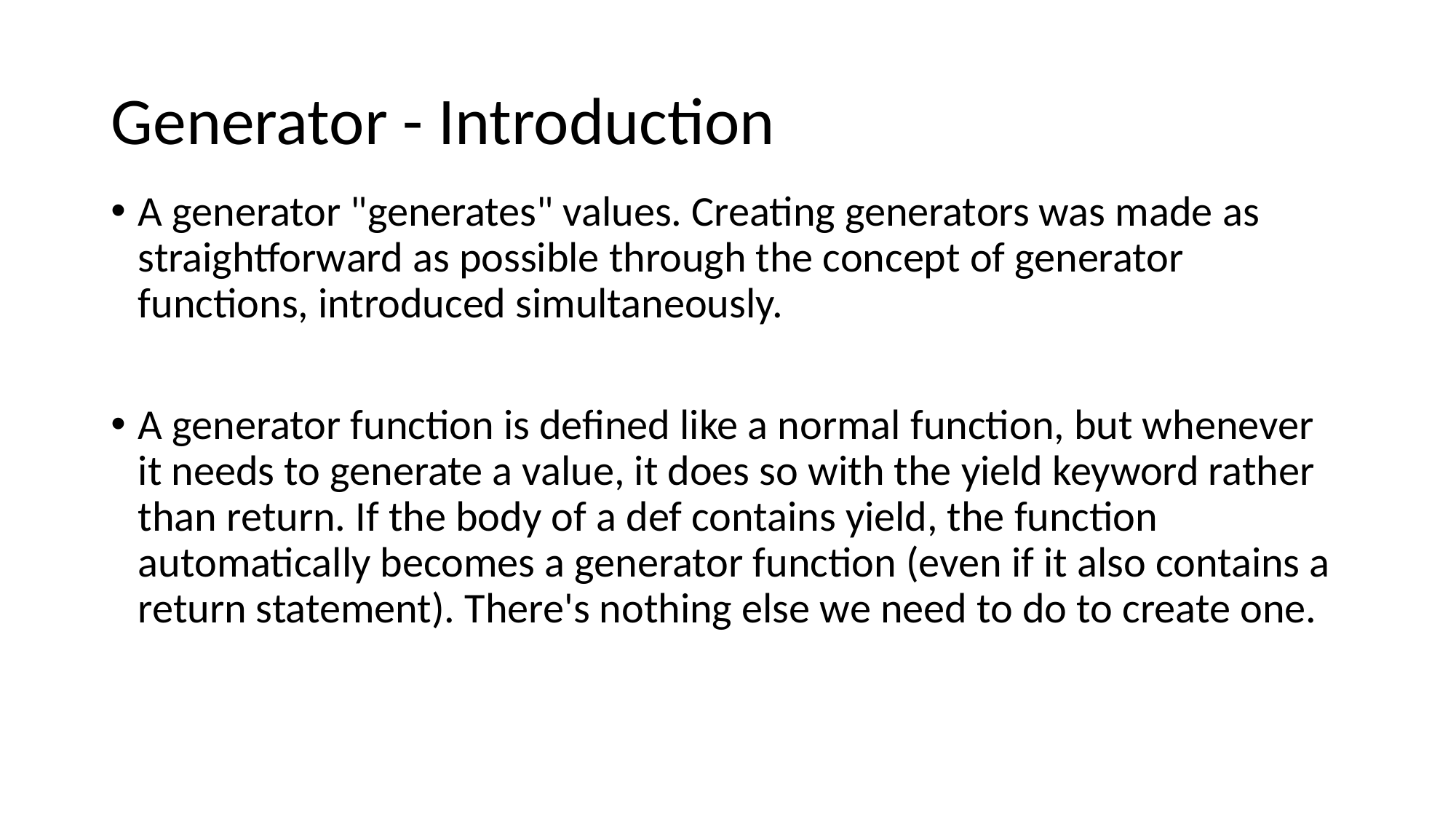

# Generator - Introduction
A generator "generates" values. Creating generators was made as straightforward as possible through the concept of generator functions, introduced simultaneously.

A generator function is defined like a normal function, but whenever it needs to generate a value, it does so with the yield keyword rather than return. If the body of a def contains yield, the function automatically becomes a generator function (even if it also contains a return statement). There's nothing else we need to do to create one.